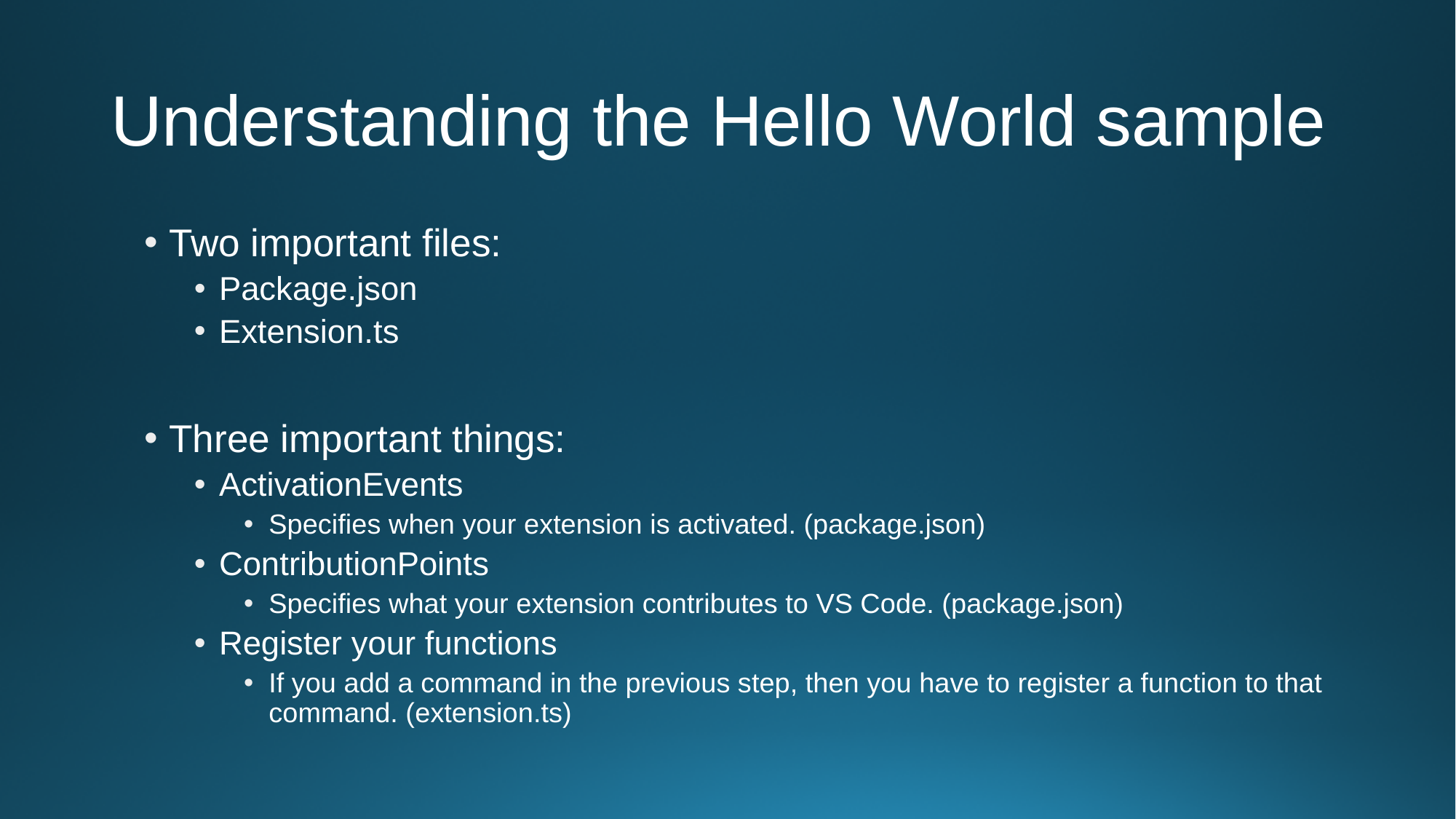

# Understanding the Hello World sample
Two important files:
Package.json
Extension.ts

Three important things:
ActivationEvents
Specifies when your extension is activated. (package.json)
ContributionPoints
Specifies what your extension contributes to VS Code. (package.json)
Register your functions
If you add a command in the previous step, then you have to register a function to that command. (extension.ts)